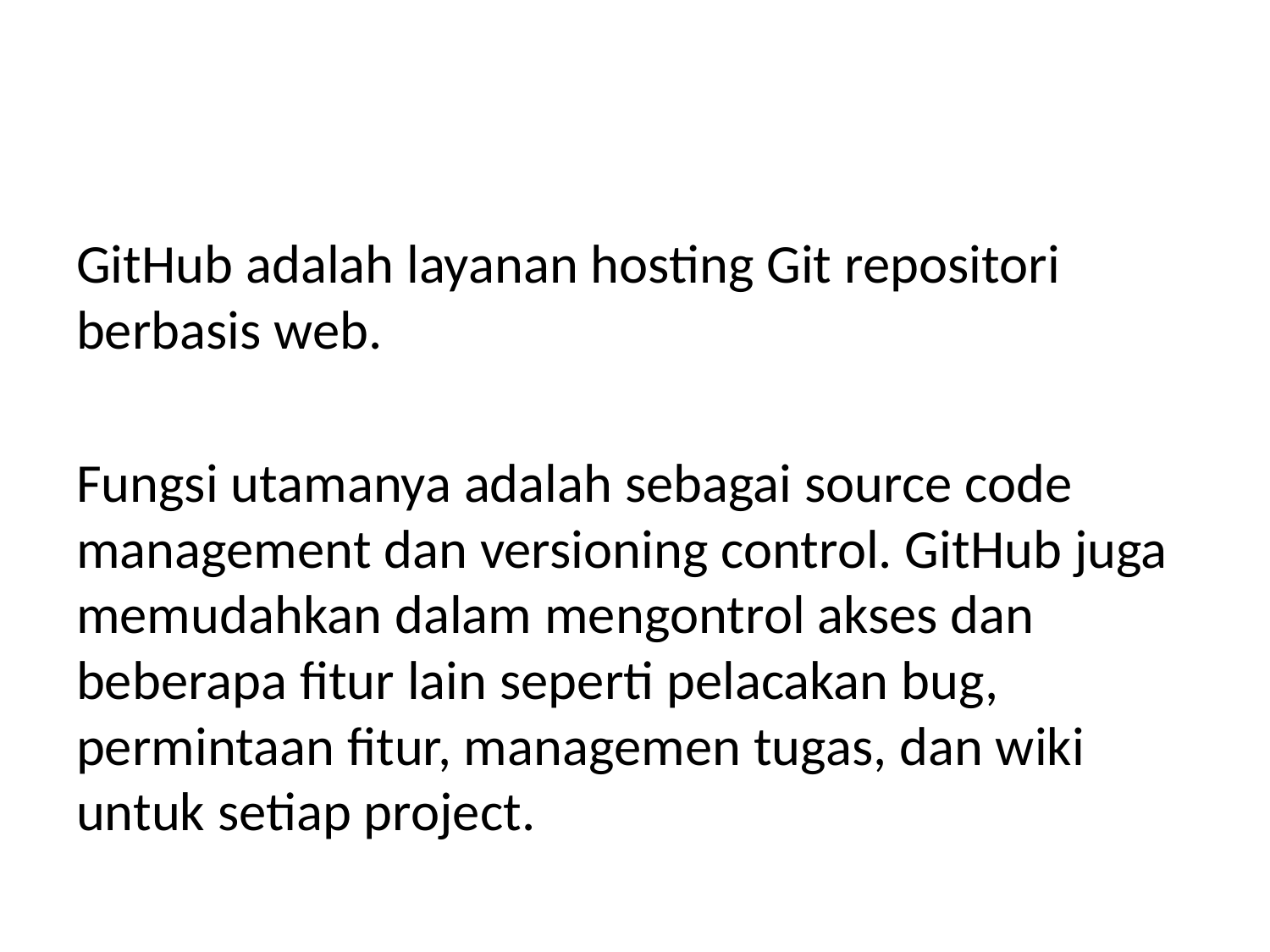

#
GitHub adalah layanan hosting Git repositori berbasis web.

Fungsi utamanya adalah sebagai source code management dan versioning control. GitHub juga memudahkan dalam mengontrol akses dan beberapa fitur lain seperti pelacakan bug, permintaan fitur, managemen tugas, dan wiki untuk setiap project.